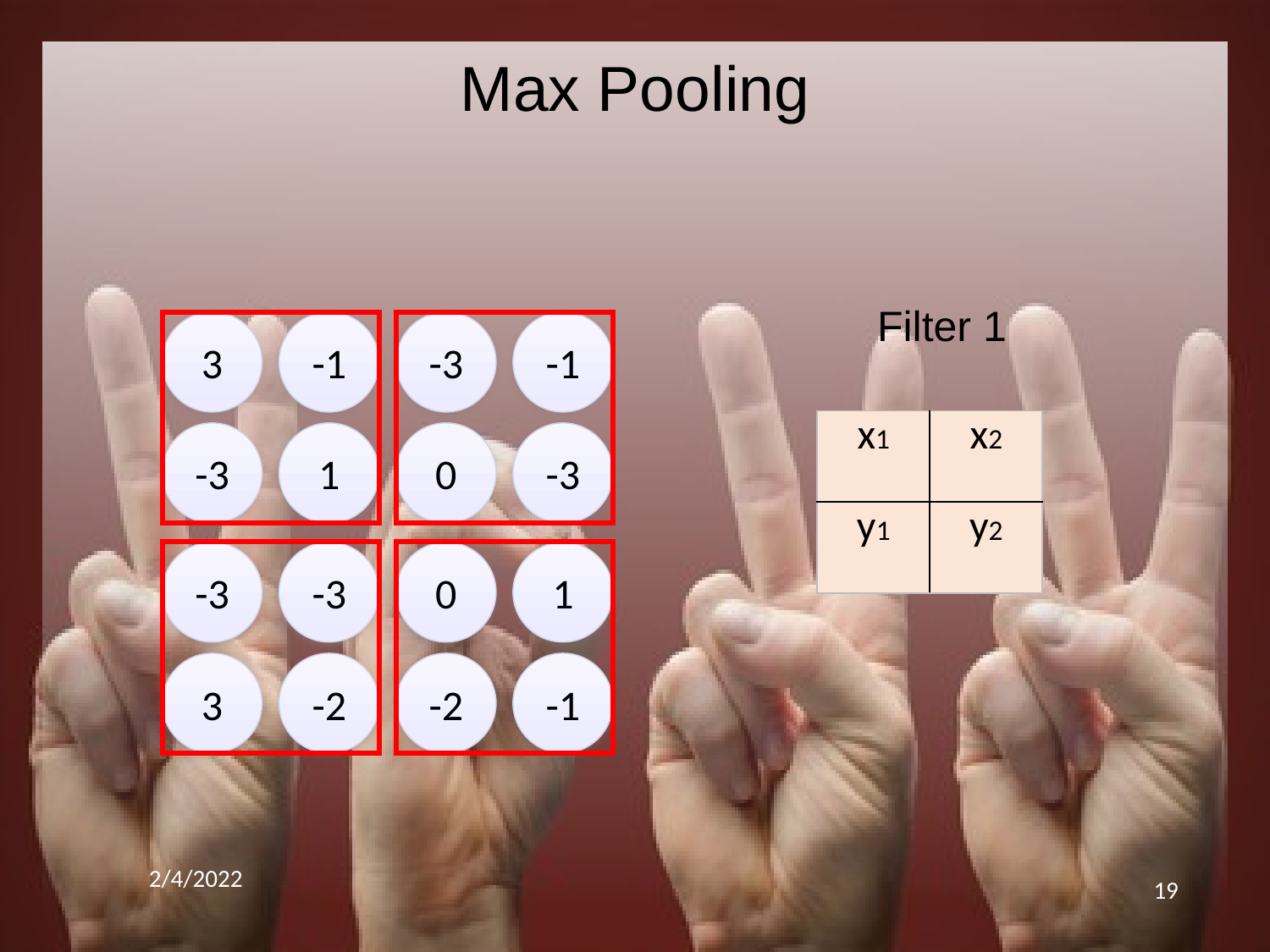

Max Pooling
Filter 1
3

-1
-3

-1
| x1 | x2 |
| --- | --- |
| y1 | y2 |
-3
1
0
-3

-3
-3
0
1
3
-2
-2
-1
2/4/2022
19